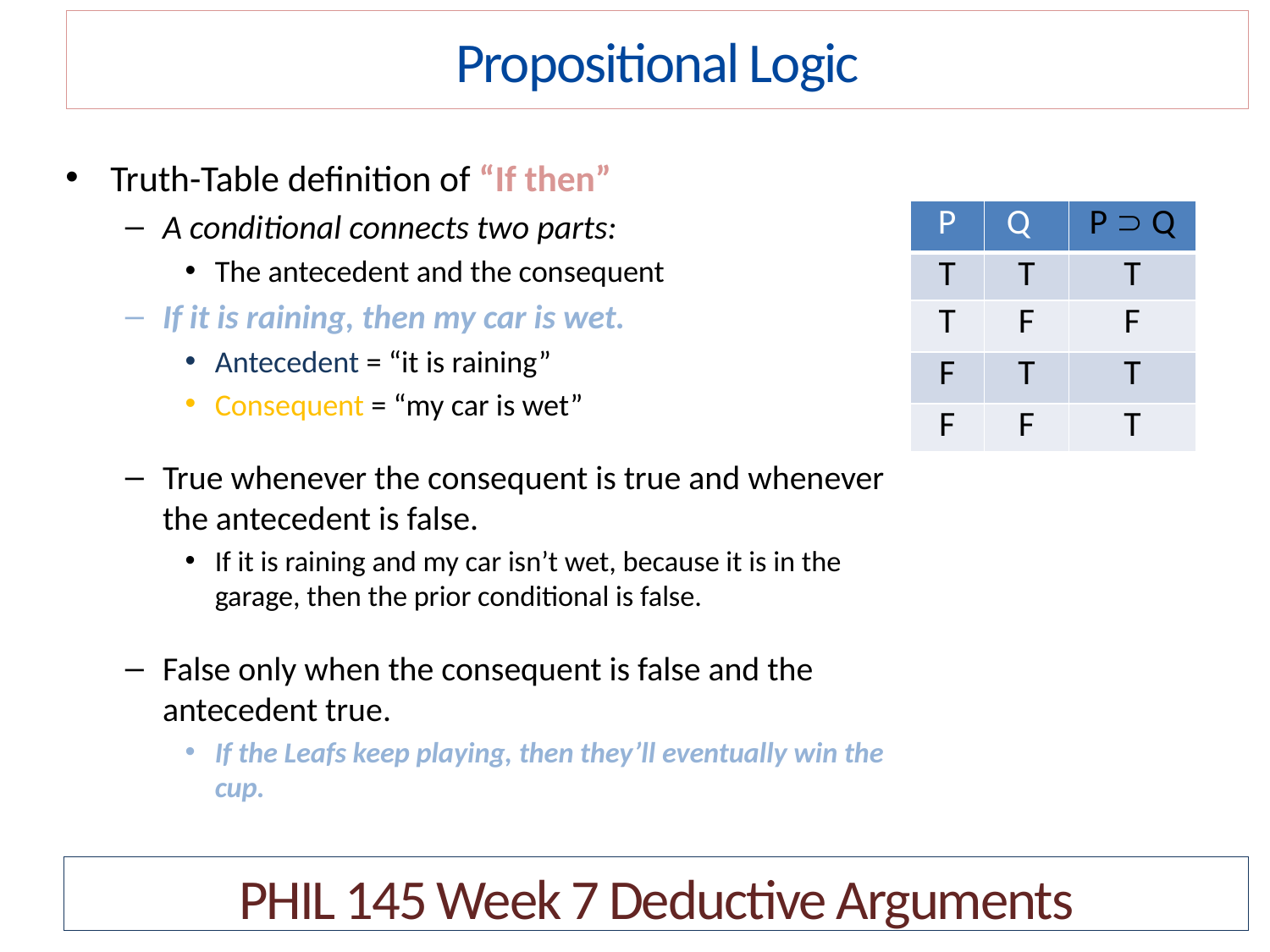

Propositional Logic
Truth-Table definition of “If then”
A conditional connects two parts:
The antecedent and the consequent
If it is raining, then my car is wet.
Antecedent = “it is raining”
Consequent = “my car is wet”

True whenever the consequent is true and whenever the antecedent is false.
If it is raining and my car isn’t wet, because it is in the garage, then the prior conditional is false.

False only when the consequent is false and the antecedent true.
If the Leafs keep playing, then they’ll eventually win the cup.
| P | Q | P ⊃ Q |
| --- | --- | --- |
| T | T | T |
| T | F | F |
| F | T | T |
| F | F | T |
PHIL 145 Week 7 Deductive Arguments